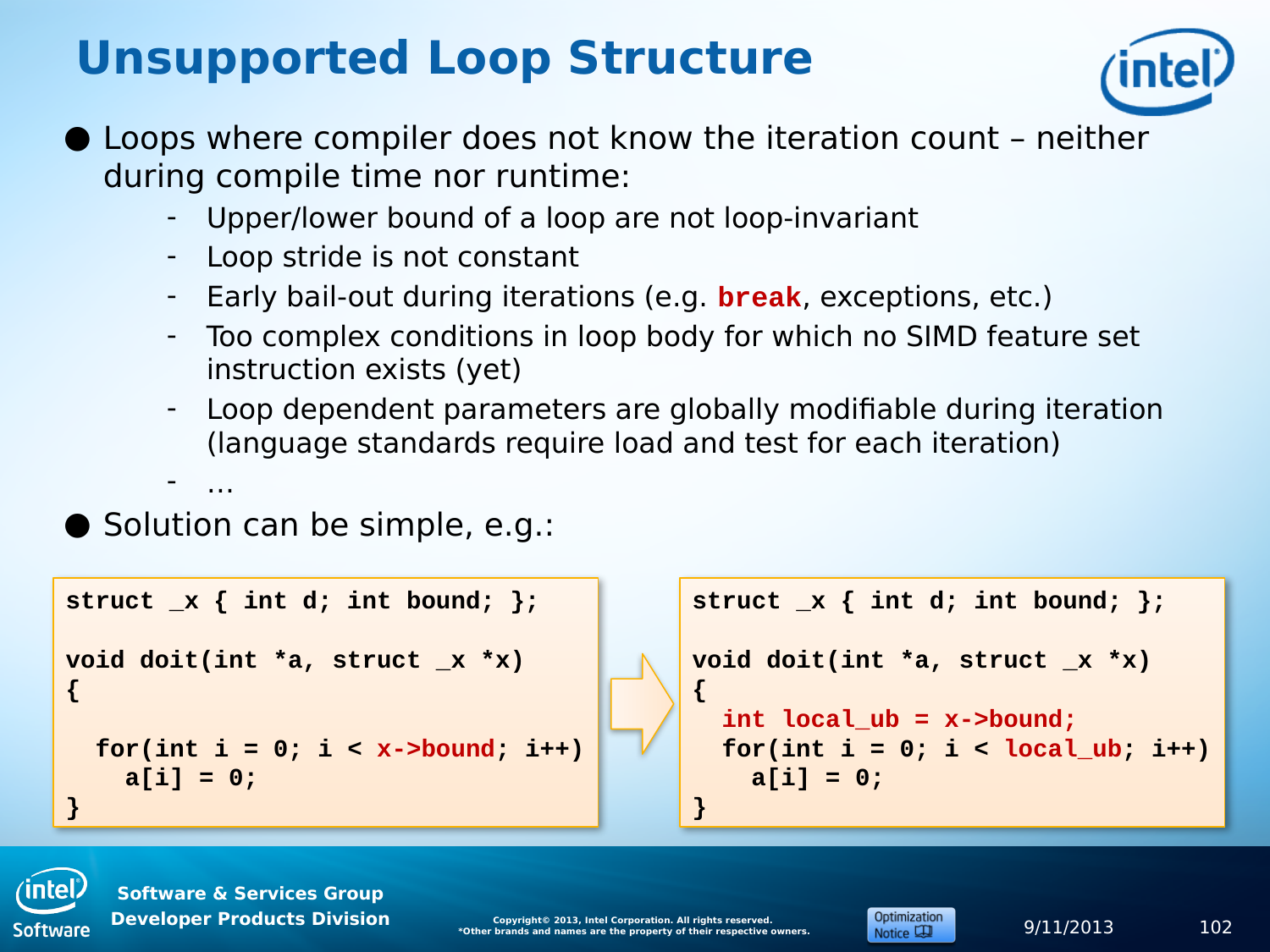

# Unsupported Loop Structure
Loops where compiler does not know the iteration count – neither during compile time nor runtime:
Upper/lower bound of a loop are not loop-invariant
Loop stride is not constant
Early bail-out during iterations (e.g. break, exceptions, etc.)
Too complex conditions in loop body for which no SIMD feature set instruction exists (yet)
Loop dependent parameters are globally modifiable during iteration
(language standards require load and test for each iteration)
…
Solution can be simple, e.g.:
struct _x { int d; int bound; };

void doit(int *a, struct _x *x)
{

  for(int i = 0; i < x->bound; i++)
    a[i] = 0;
}
struct _x { int d; int bound; };

void doit(int *a, struct _x *x)
{
  int local_ub = x->bound;
  for(int i = 0; i < local_ub; i++)
    a[i] = 0;
}

9/11/2013
102